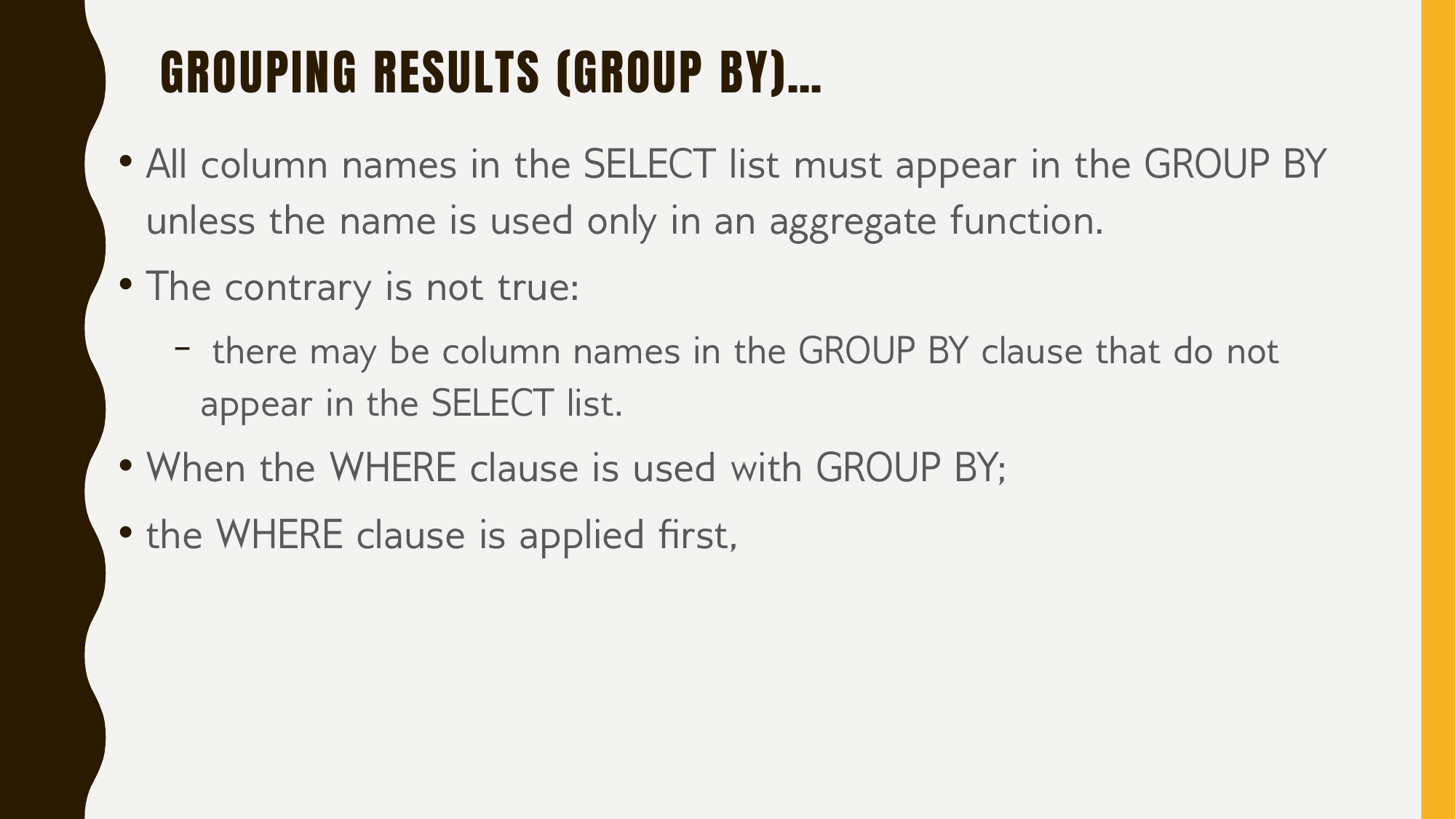

# Grouping results (group by)…
All column names in the SELECT list must appear in the GROUP BY unless the name is used only in an aggregate function.
The contrary is not true:
 there may be column names in the GROUP BY clause that do not appear in the SELECT list.
When the WHERE clause is used with GROUP BY;
the WHERE clause is applied first,